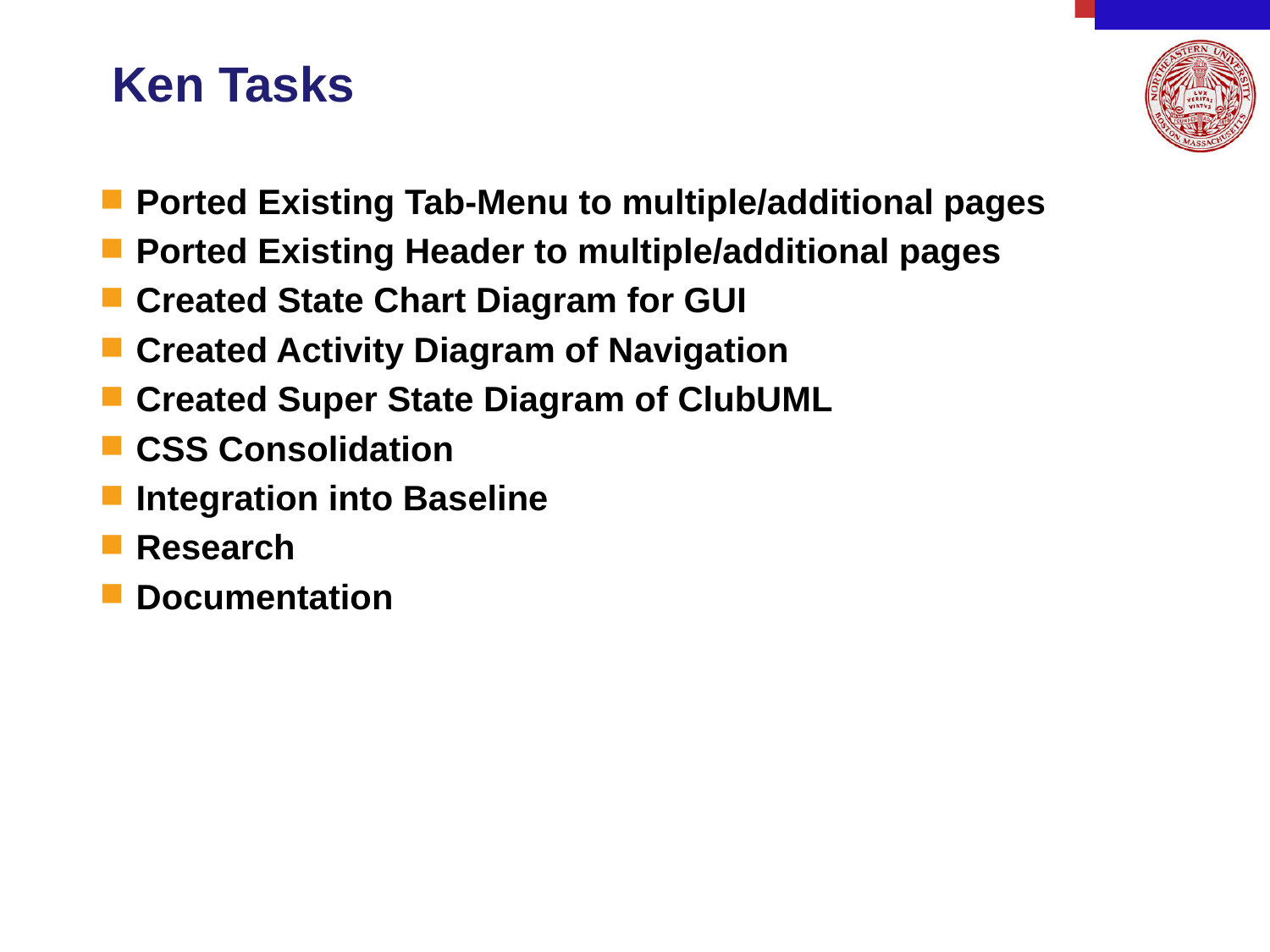

# Ken Tasks
Ported Existing Tab-Menu to multiple/additional pages
Ported Existing Header to multiple/additional pages
Created State Chart Diagram for GUI
Created Activity Diagram of Navigation
Created Super State Diagram of ClubUML
CSS Consolidation
Integration into Baseline
Research
Documentation